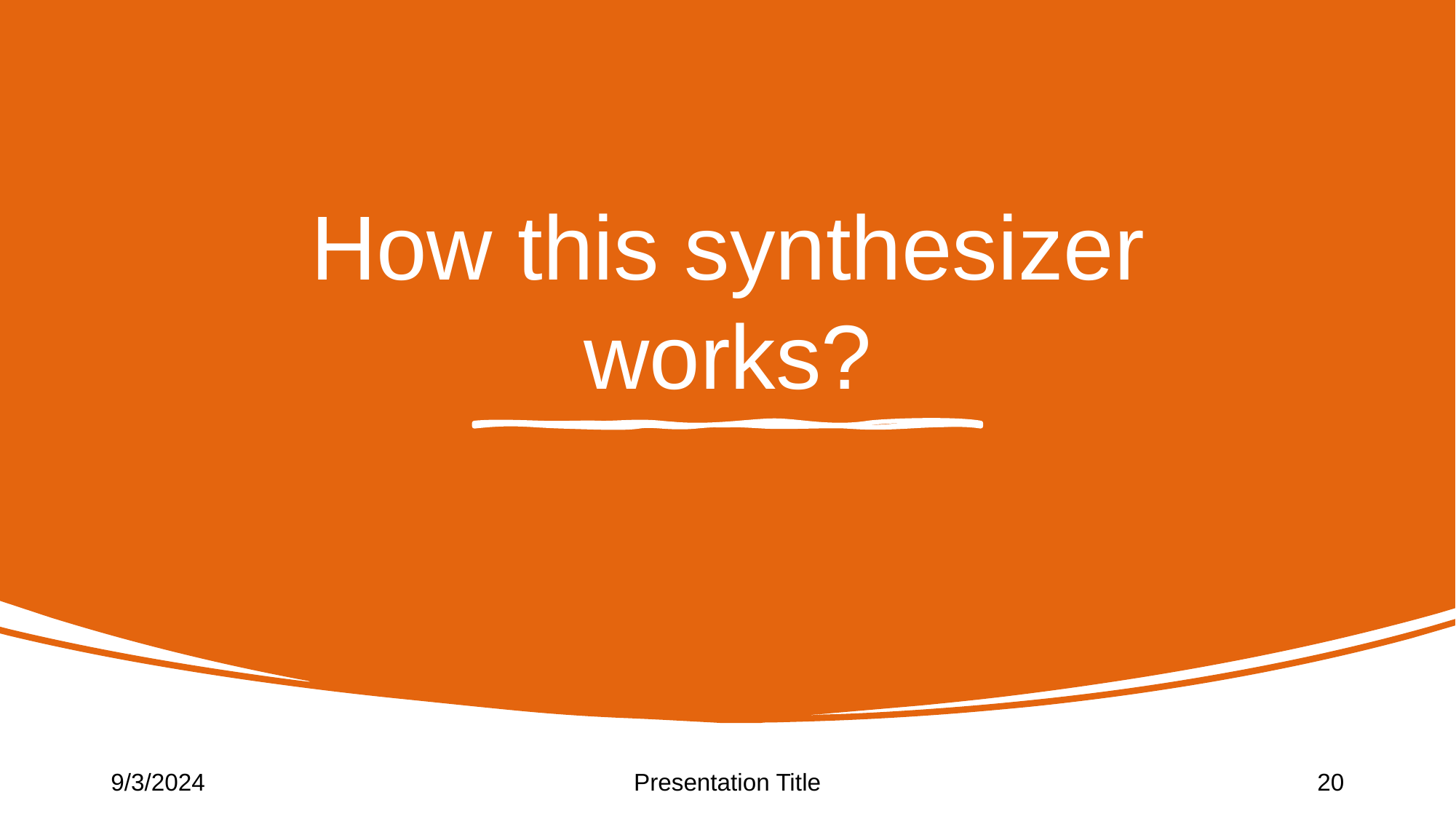

# How this synthesizer works?
9/3/2024
Presentation Title
20